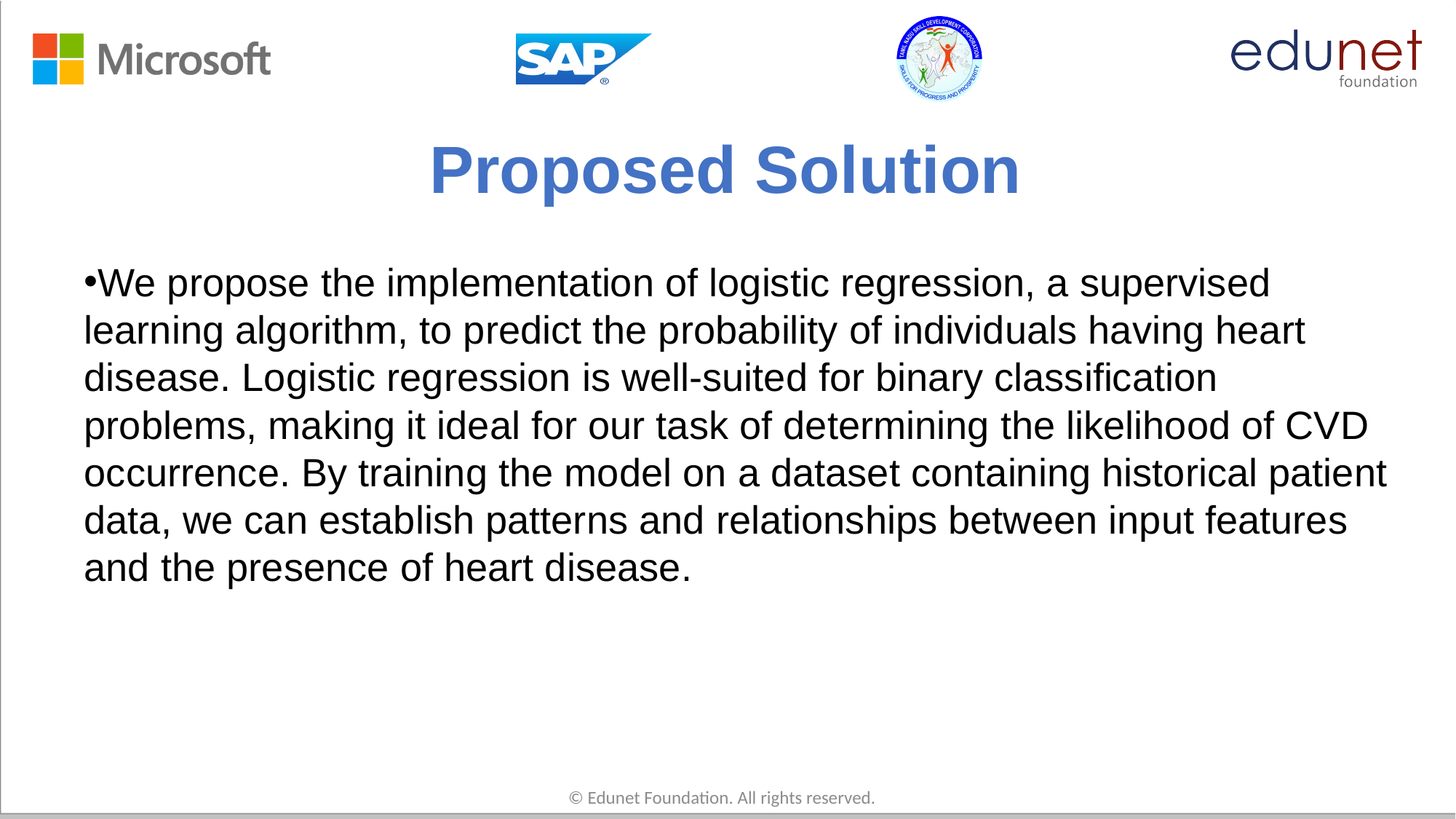

# Proposed Solution
We propose the implementation of logistic regression, a supervised learning algorithm, to predict the probability of individuals having heart disease. Logistic regression is well-suited for binary classification problems, making it ideal for our task of determining the likelihood of CVD occurrence. By training the model on a dataset containing historical patient data, we can establish patterns and relationships between input features and the presence of heart disease.
© Edunet Foundation. All rights reserved.